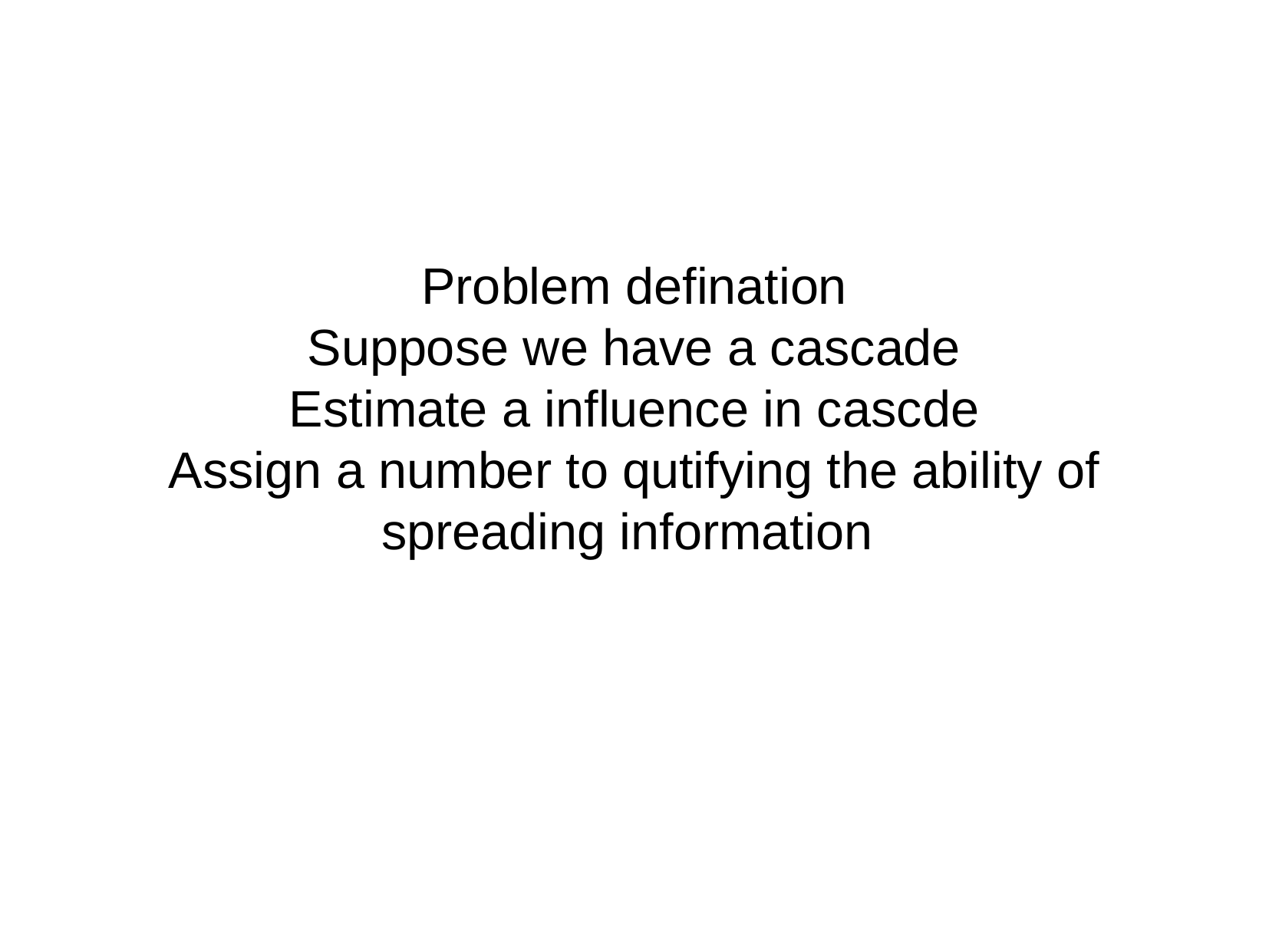

Problem defination
Suppose we have a cascade
Estimate a influence in cascde
Assign a number to qutifying the ability of spreading information